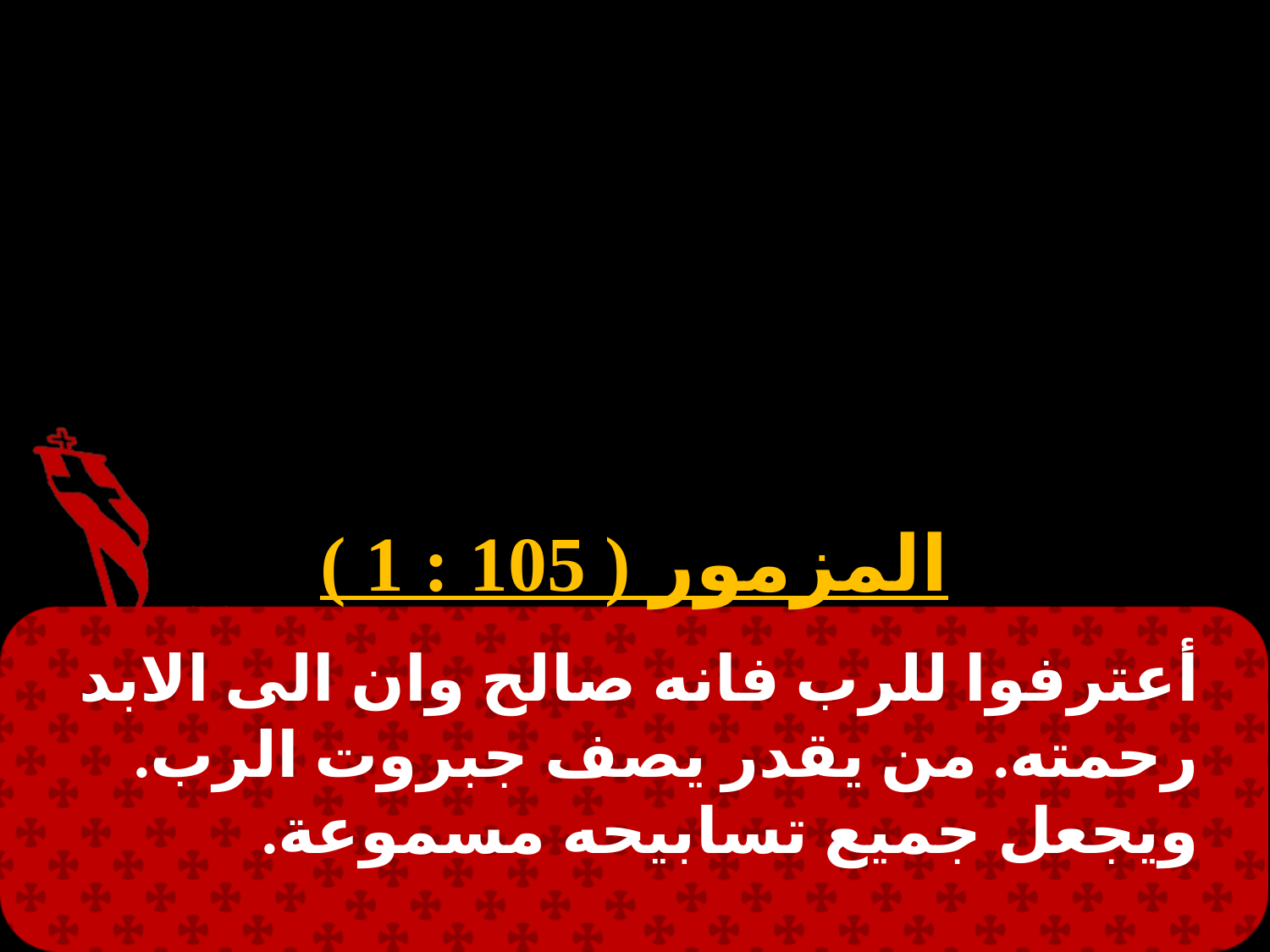

#
المزمور ( 105 : 1 )
أعترفوا للرب فانه صالح وان الى الابد رحمته. من يقدر يصف جبروت الرب. ويجعل جميع تسابيحه مسموعة.